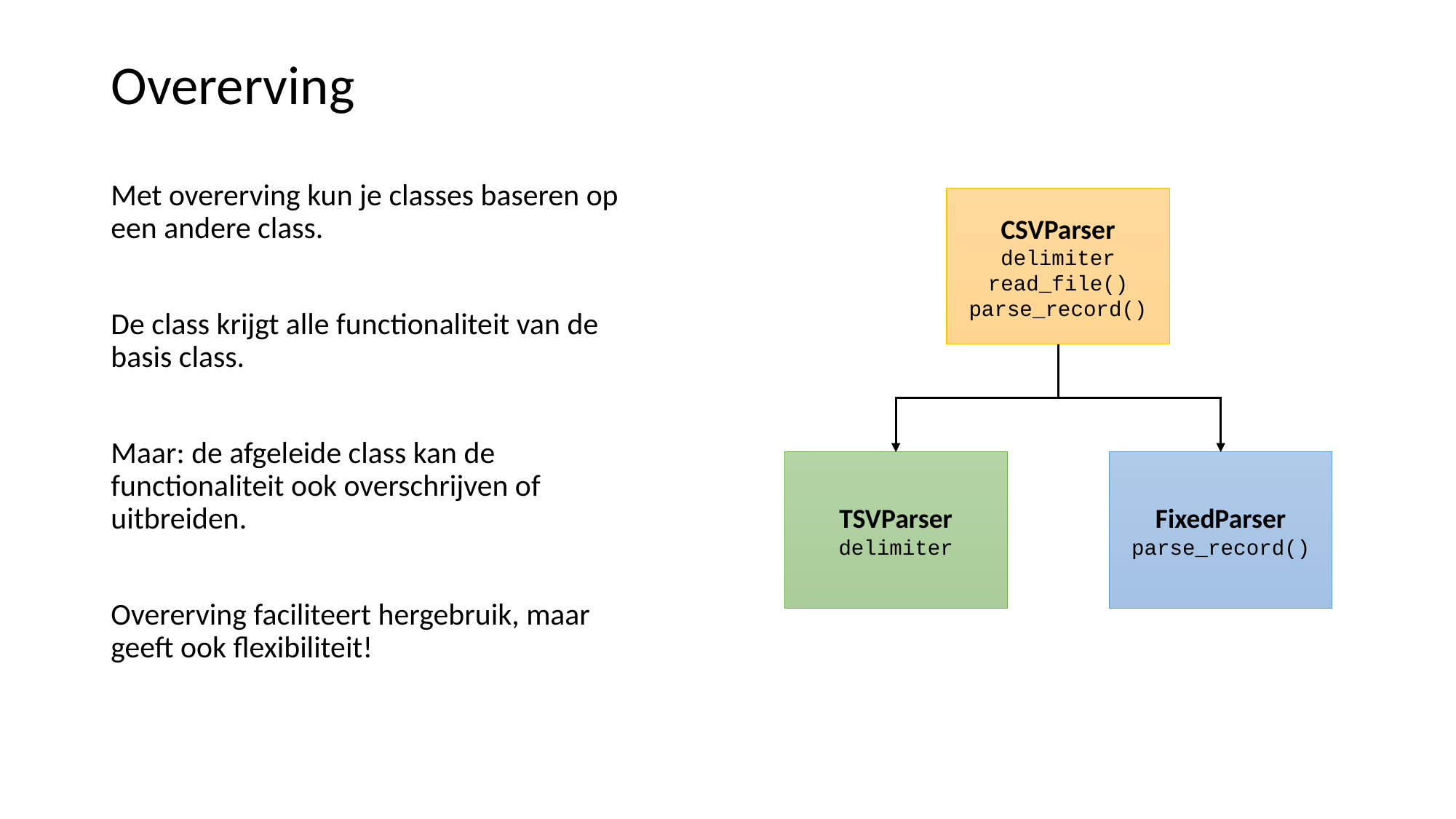

# Overerving
Met overerving kun je classes baseren op een andere class.

De class krijgt alle functionaliteit van de basis class.

Maar: de afgeleide class kan de functionaliteit ook overschrijven of uitbreiden.

Overerving faciliteert hergebruik, maar geeft ook flexibiliteit!
CSVParser
delimiter
read_file()
parse_record()
TSVParser
delimiter
FixedParser
parse_record()